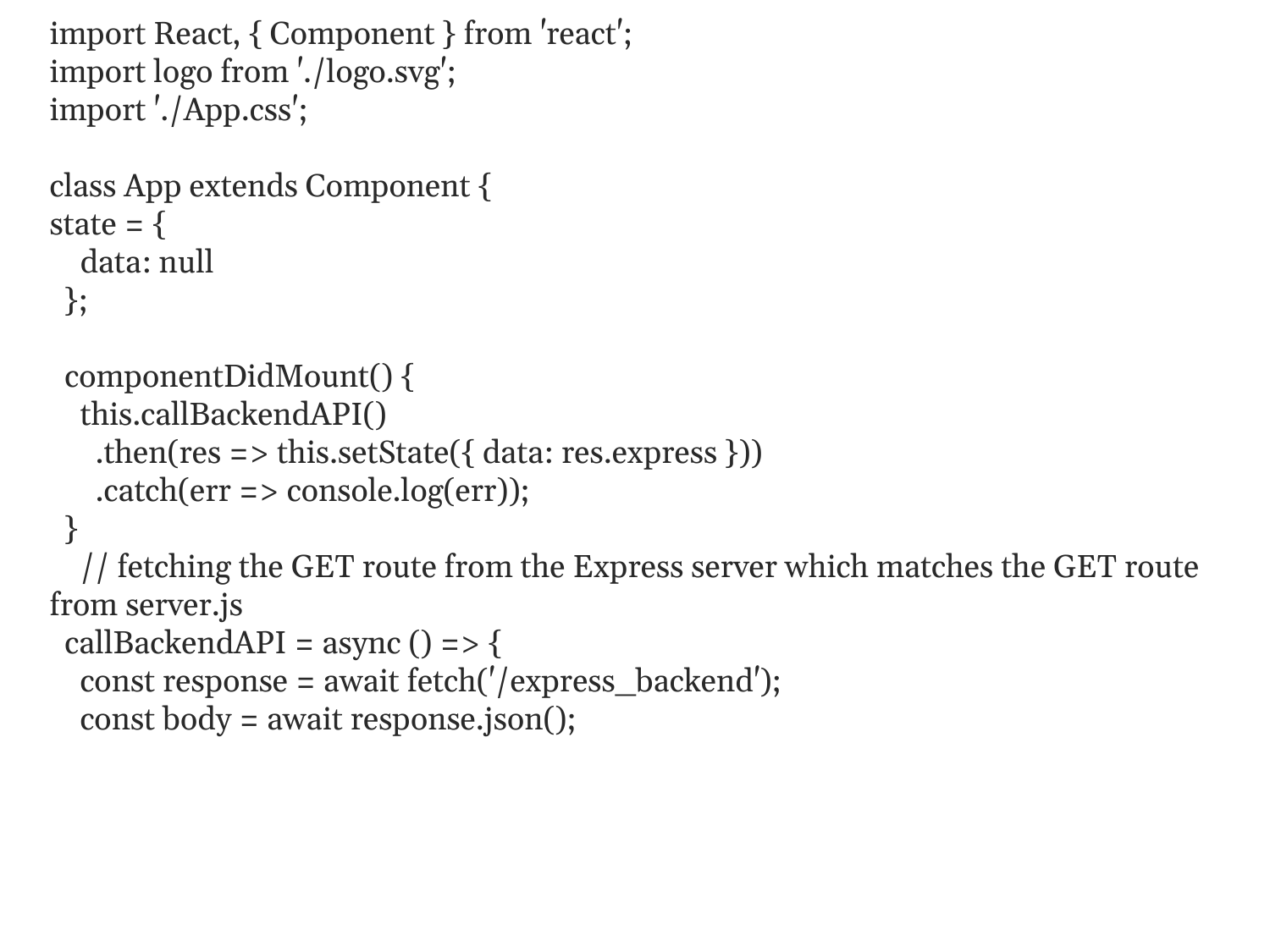

import React, { Component } from 'react';
import logo from './logo.svg';
import './App.css';

class App extends Component {
state = {
    data: null
  };

  componentDidMount() {
    this.callBackendAPI()
      .then(res => this.setState({ data: res.express }))
      .catch(err => console.log(err));
  }
    // fetching the GET route from the Express server which matches the GET route from server.js
  callBackendAPI = async () => {
    const response = await fetch('/express_backend');
    const body = await response.json();